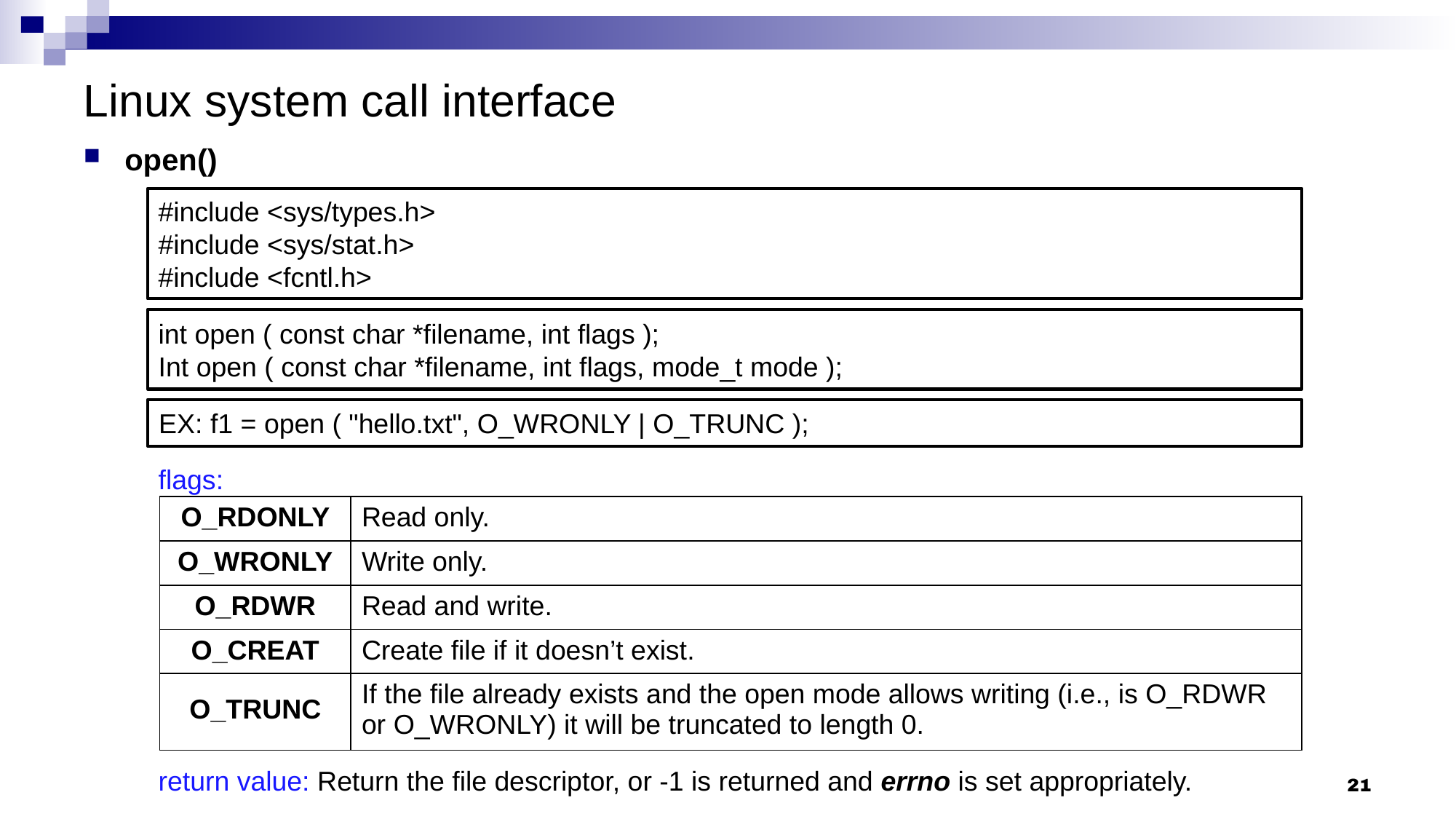

# Linux system call interface
open()

#include <sys/types.h>
#include <sys/stat.h>
#include <fcntl.h>
int open ( const char *filename, int flags );
Int open ( const char *filename, int flags, mode_t mode );
EX: f1 = open ( "hello.txt", O_WRONLY | O_TRUNC );
flags:
| O\_RDONLY | Read only. |
| --- | --- |
| O\_WRONLY | Write only. |
| O\_RDWR | Read and write. |
| O\_CREAT | Create file if it doesn’t exist. |
| O\_TRUNC | If the file already exists and the open mode allows writing (i.e., is O\_RDWR or O\_WRONLY) it will be truncated to length 0. |
21
return value: Return the file descriptor, or -1 is returned and errno is set appropriately.